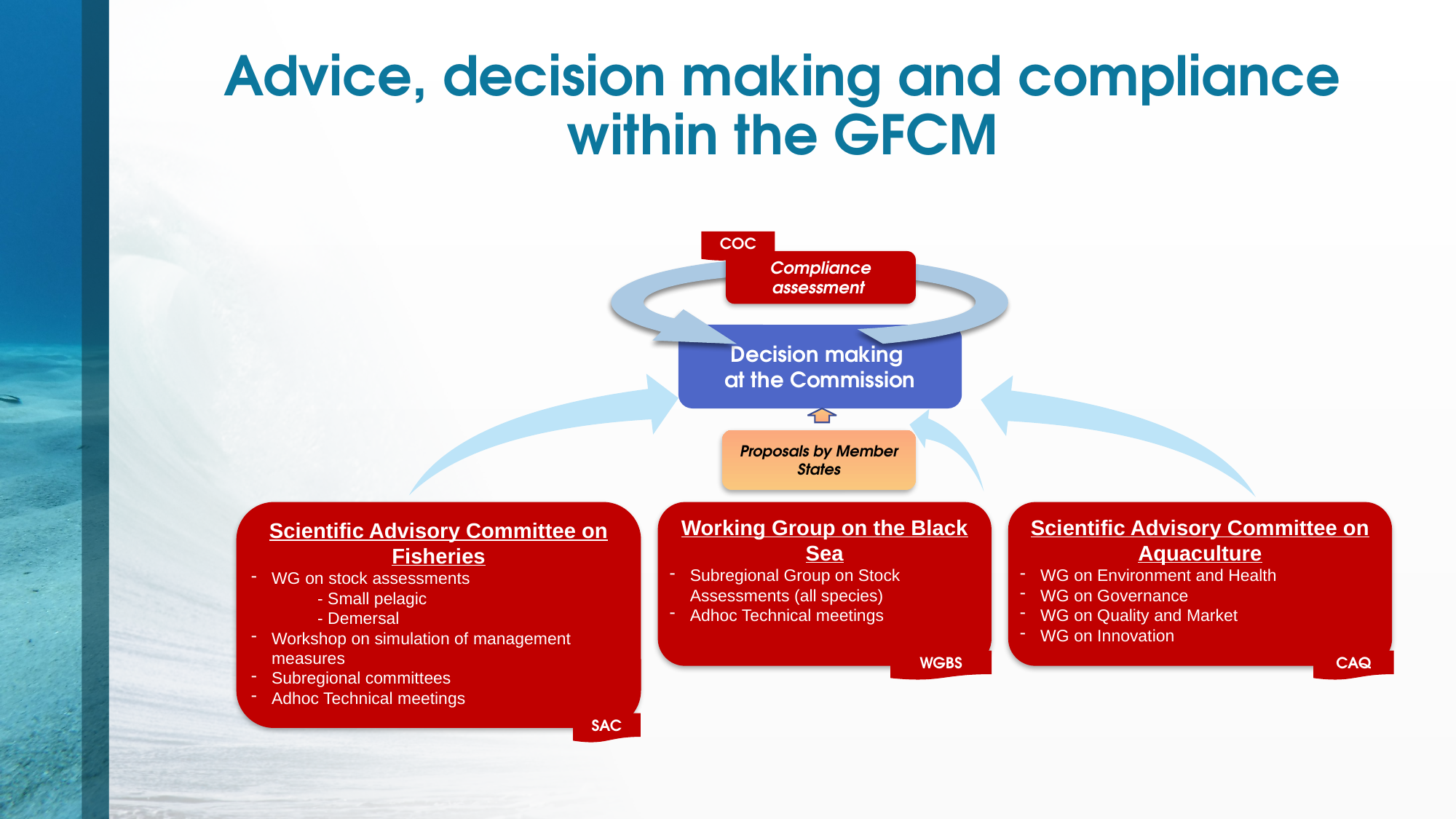

# Advice, decision making and compliance within the GFCM
COC
Compliance assessment

Decision making
at the Commission

Proposals by Member States
Working Group on the Black Sea
Subregional Group on Stock Assessments (all species)
Adhoc Technical meetings
Scientific Advisory Committee on Fisheries
WG on stock assessments
              - Small pelagic
              - Demersal
Workshop on simulation of management measures
Subregional committees
Adhoc Technical meetings
Scientific Advisory Committee on Aquaculture
WG on Environment and Health
WG on Governance
WG on Quality and Market
WG on Innovation
WGBS
CAQ
SAC